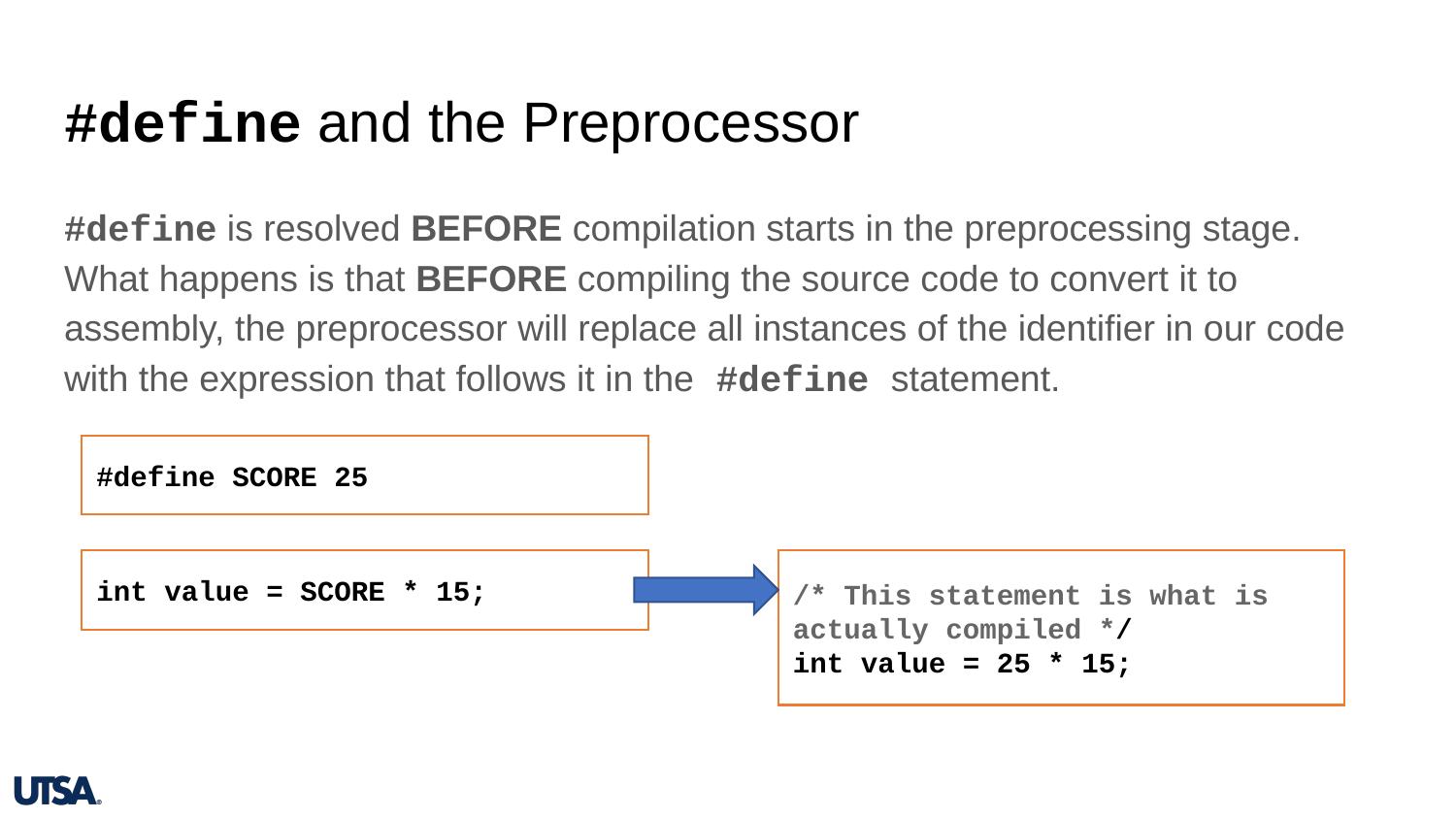

# #define and the Preprocessor
#define is resolved BEFORE compilation starts in the preprocessing stage. What happens is that BEFORE compiling the source code to convert it to assembly, the preprocessor will replace all instances of the identifier in our code with the expression that follows it in the #define statement.

#define SCORE 25
/* This statement is what is actually compiled */
int value = 25 * 15;
int value = SCORE * 15;